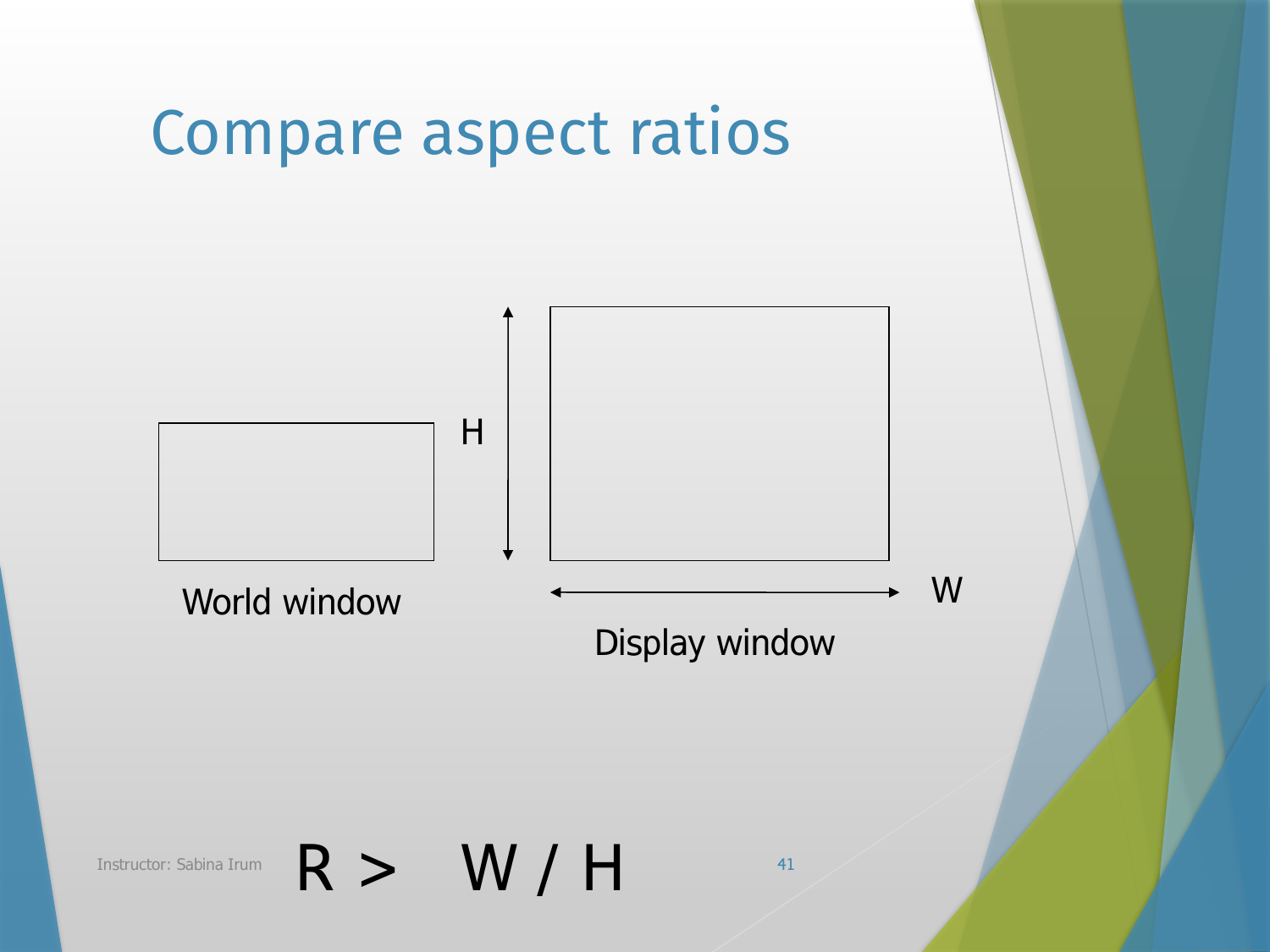

# Compare aspect ratios

H

W
World window

Display window

R >   W / H
Instructor: Sabina Irum
41